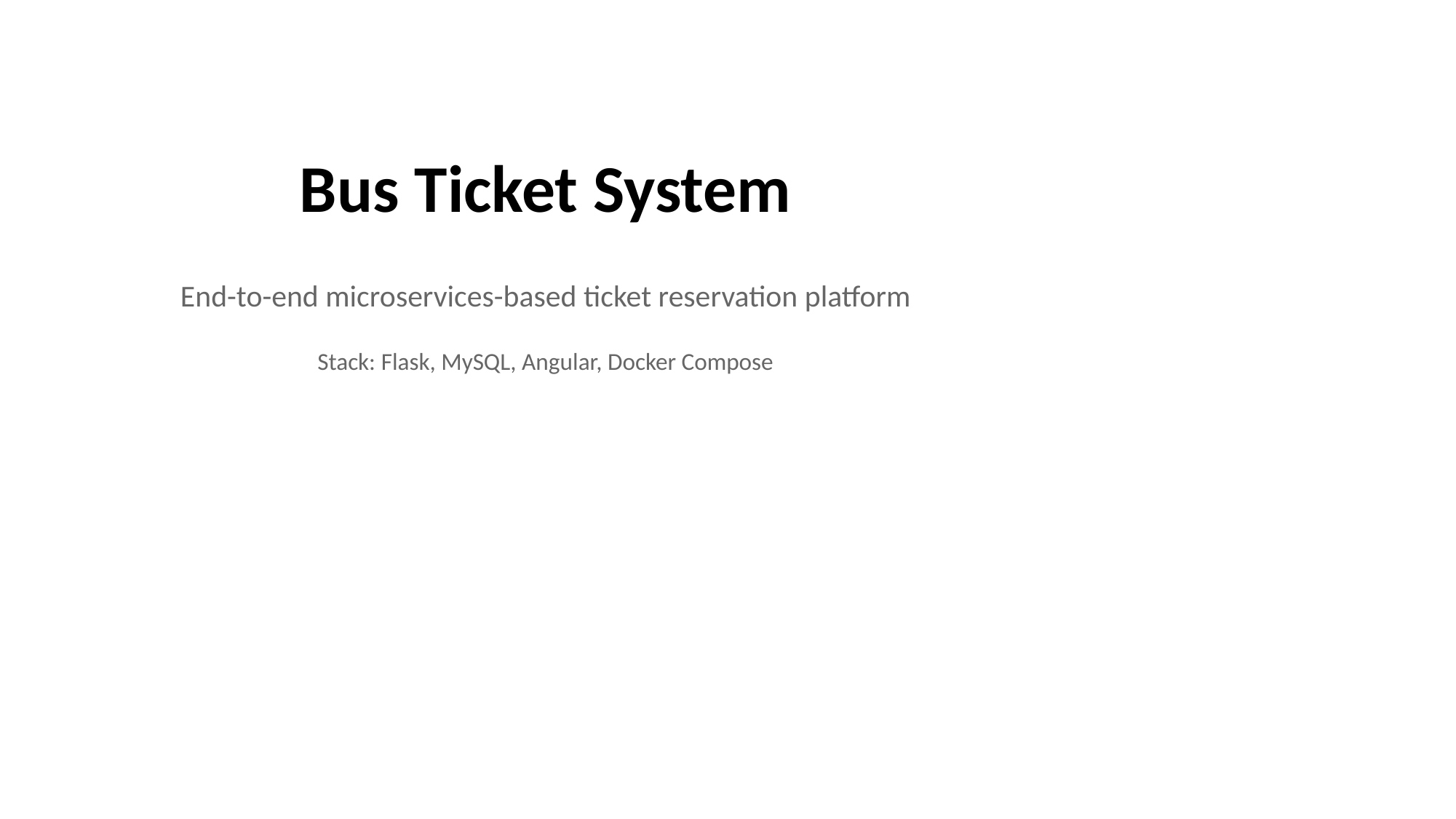

Bus Ticket System
End-to-end microservices-based ticket reservation platform
Stack: Flask, MySQL, Angular, Docker Compose